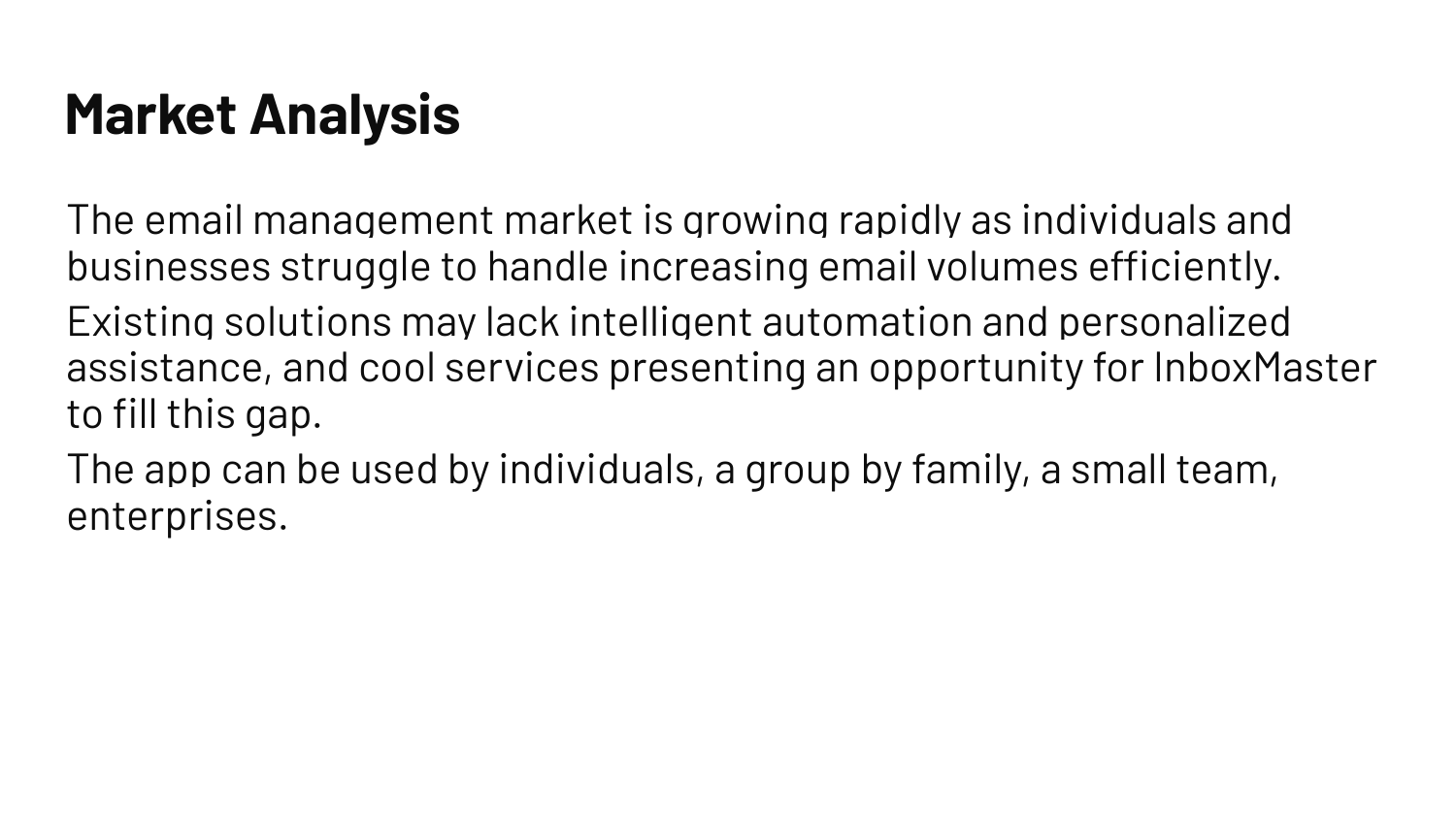

# Market Analysis
The email management market is growing rapidly as individuals and businesses struggle to handle increasing email volumes efficiently.
Existing solutions may lack intelligent automation and personalized assistance, and cool services presenting an opportunity for InboxMaster to fill this gap.
The app can be used by individuals, a group by family, a small team, enterprises.